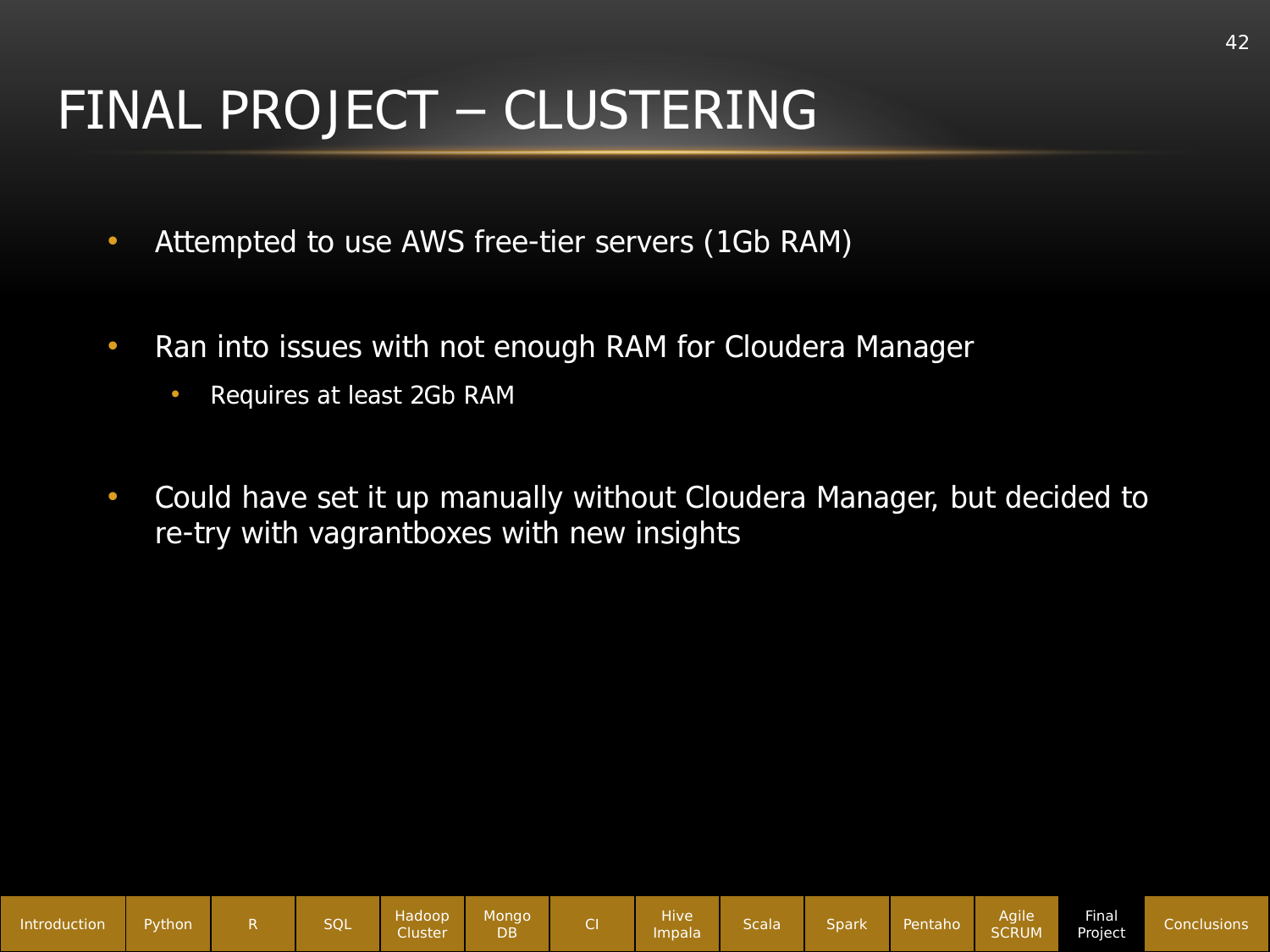

# Final Project – Clustering
42
Attempted to use AWS free-tier servers (1Gb RAM)

Ran into issues with not enough RAM for Cloudera Manager
Requires at least 2Gb RAM

Could have set it up manually without Cloudera Manager, but decided to re-try with vagrantboxes with new insights

Introduction
Python
R
SQL
Hadoop Cluster
Mongo DB
CI
Hive Impala
Scala
Spark
Pentaho
Agile SCRUM
Final Project
Conclusions